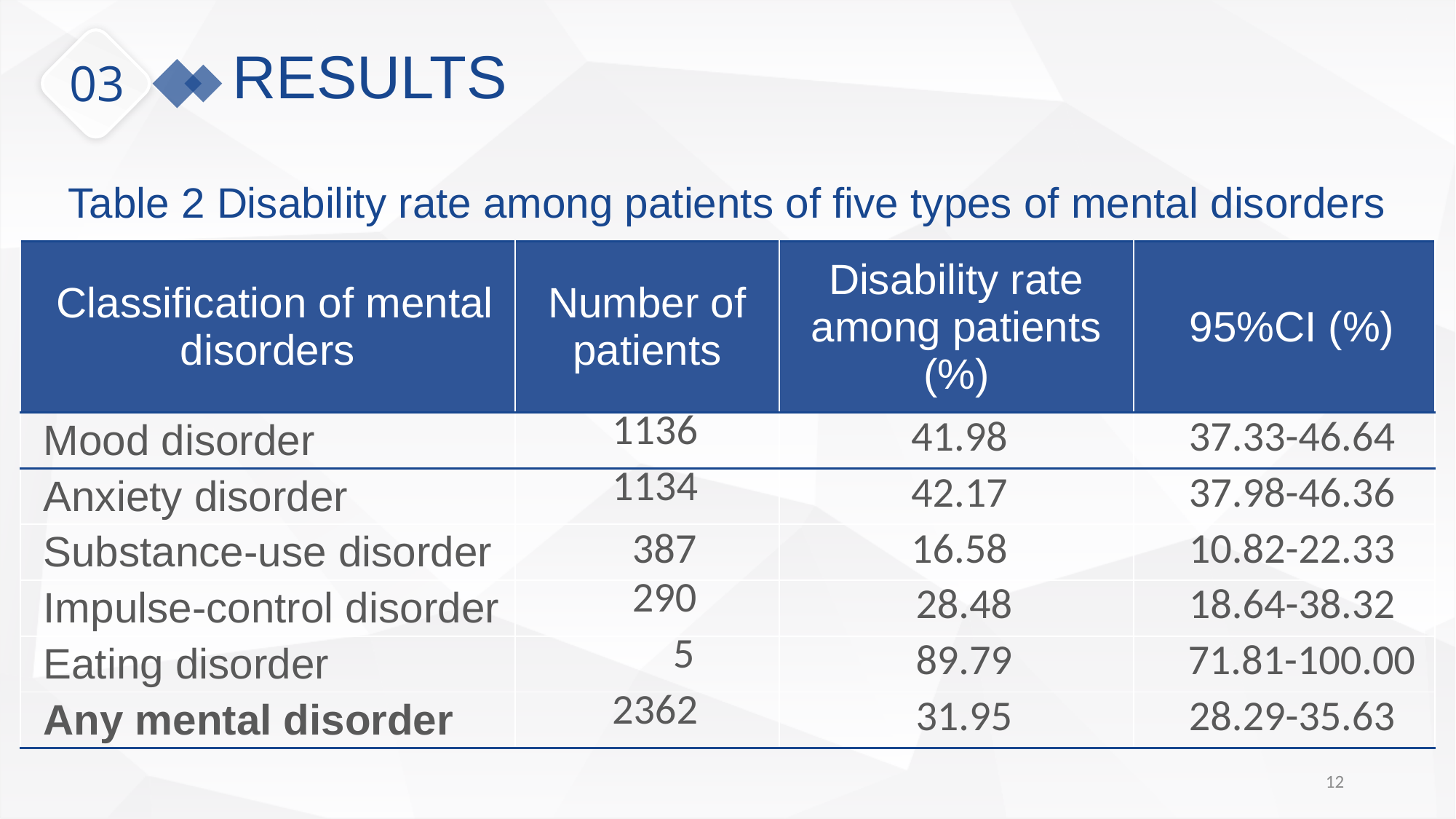

RESULTS

03

Table 2 Disability rate among patients of five types of mental disorders
| Classification of mental disorders | Number of patients | Disability rate among patients (%) | 95%CI (%) |
| --- | --- | --- | --- |
| Mood disorder | 1136 | 41.98 | 37.33-46.64 |
| Anxiety disorder | 1134 | 42.17 | 37.98-46.36 |
| Substance-use disorder | 387 | 16.58 | 10.82-22.33 |
| Impulse-control disorder | 290 | 28.48 | 18.64-38.32 |
| Eating disorder | 5 | 89.79 | 71.81-100.00 |
| Any mental disorder | 2362 | 31.95 | 28.29-35.63 |
12